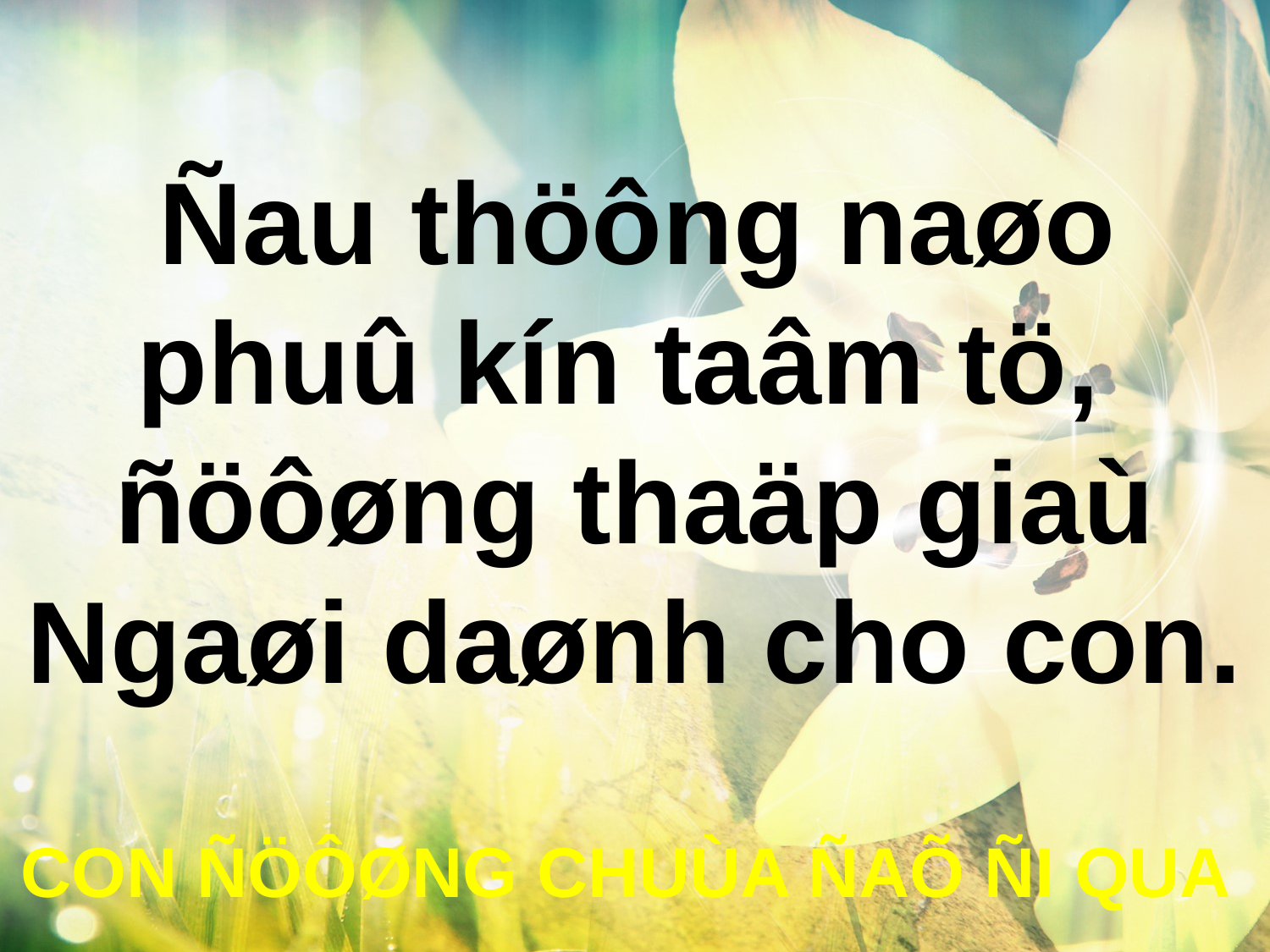

Ñau thöông naøo
phuû kín taâm tö,
ñöôøng thaäp giaù Ngaøi daønh cho con.
CON ÑÖÔØNG CHUÙA ÑAÕ ÑI QUA